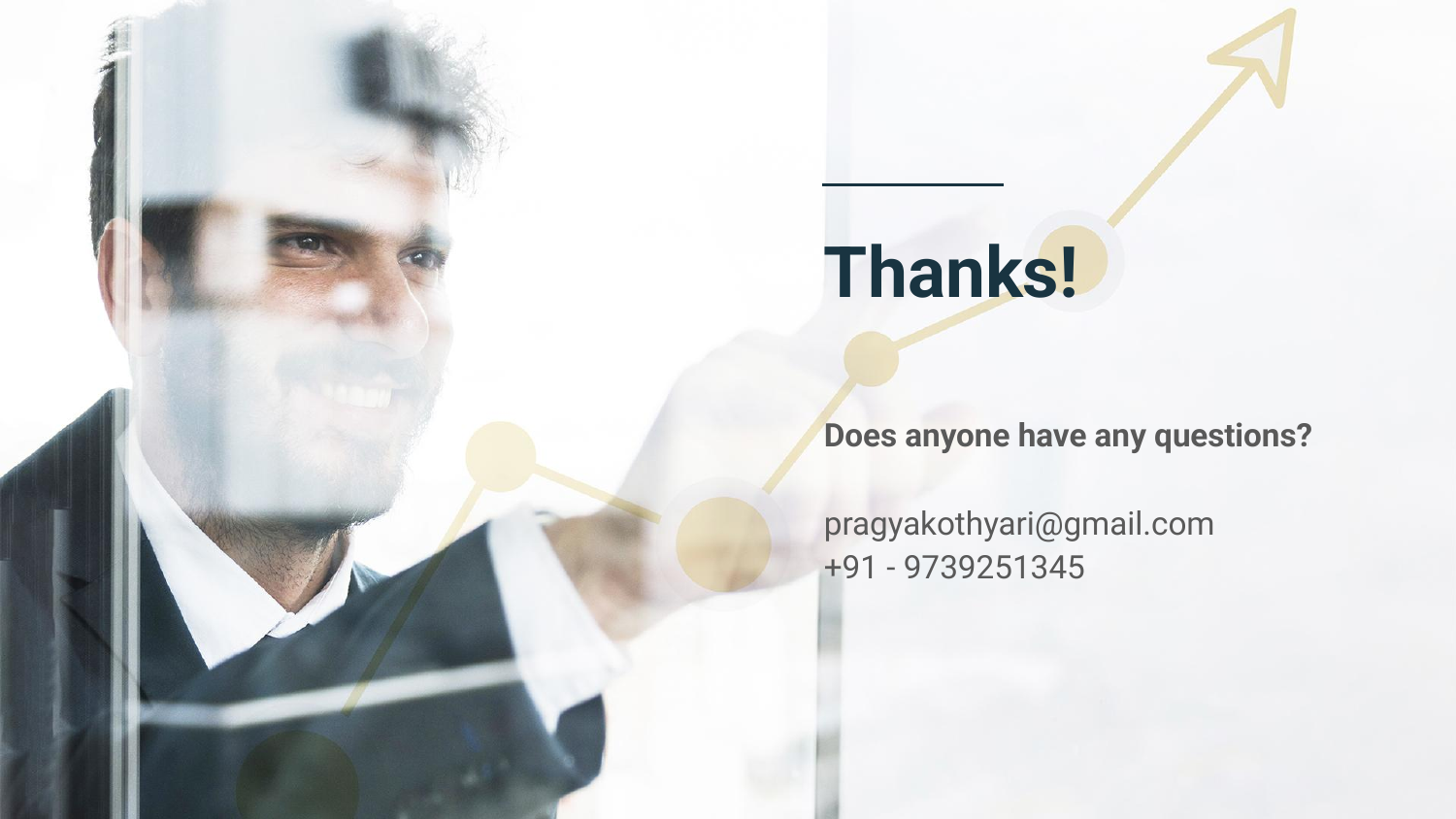

# Thanks!
Does anyone have any questions?

pragyakothyari@gmail.com
+91 - 9739251345